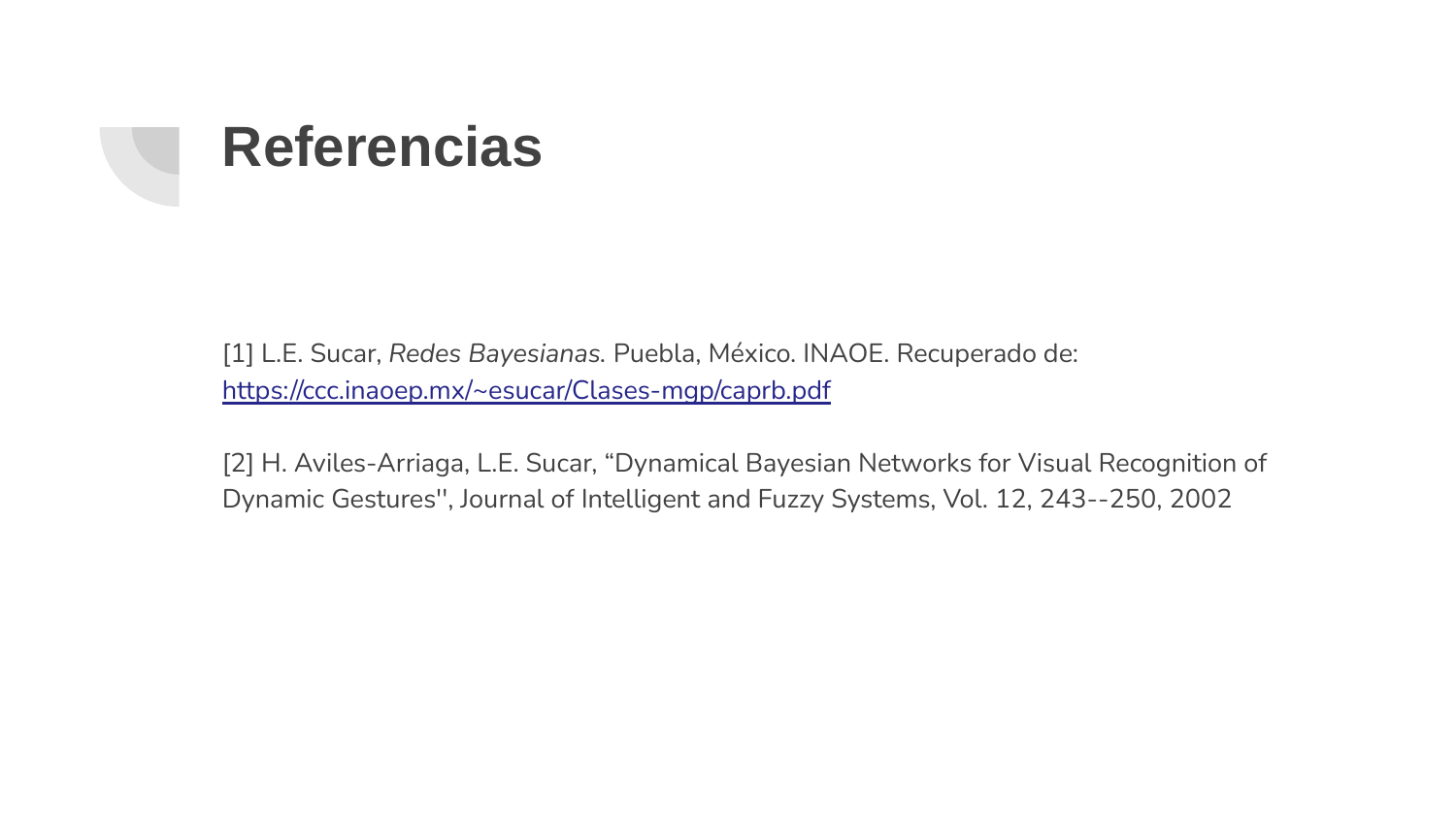

# Referencias
[1] L.E. Sucar, Redes Bayesianas. Puebla, México. INAOE. Recuperado de:https://ccc.inaoep.mx/~esucar/Clases-mgp/caprb.pdf
[2] H. Aviles-Arriaga, L.E. Sucar, “Dynamical Bayesian Networks for Visual Recognition of Dynamic Gestures'', Journal of Intelligent and Fuzzy Systems, Vol. 12, 243--250, 2002